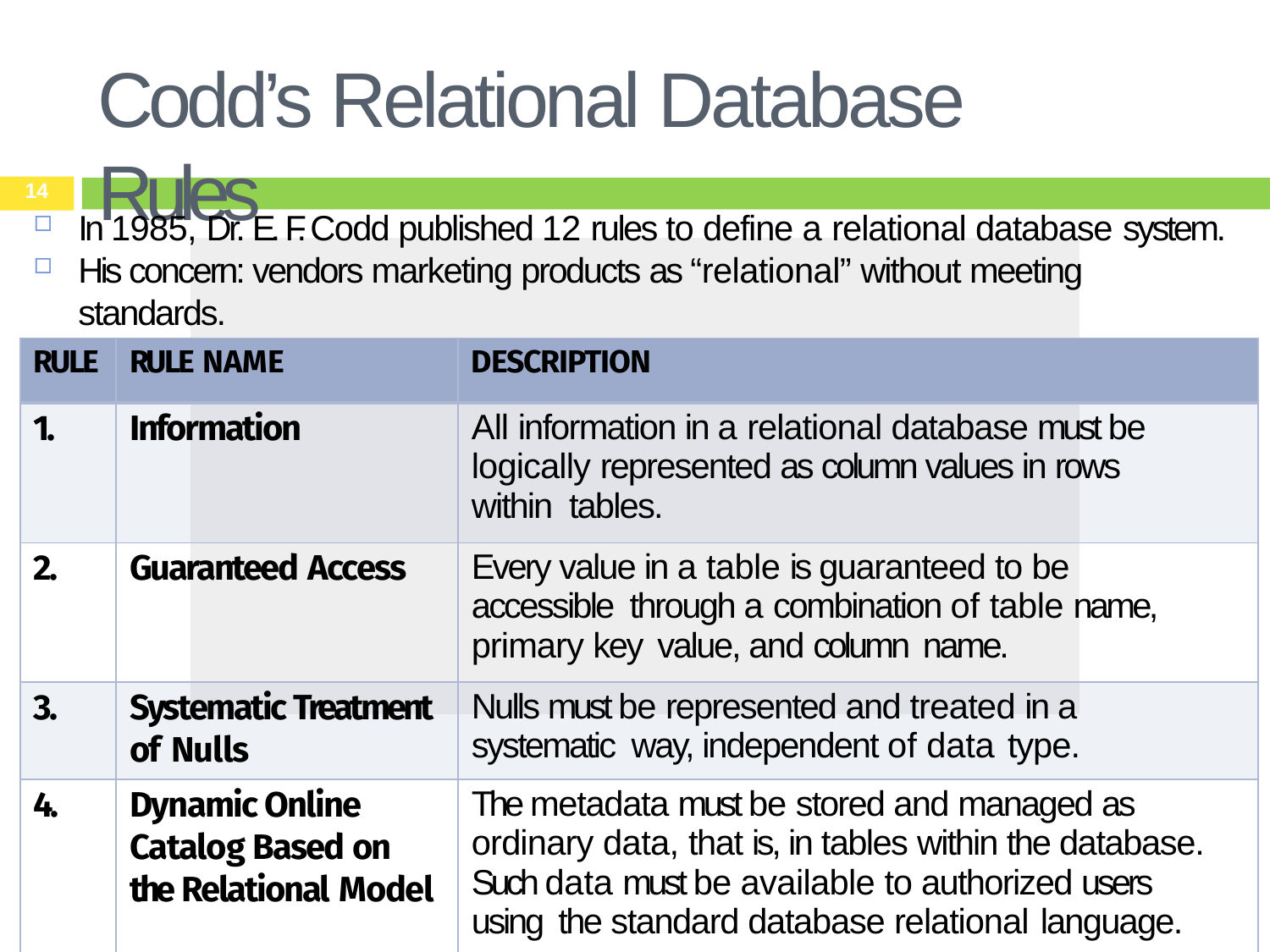

# Codd’s Relational Database Rules
14

In 1985, Dr. E. F. Codd published 12 rules to define a relational database system.
His concern: vendors marketing products as “relational” without meeting standards.
Even the dominant database vendors do not fully support all 12 rules.
| RULE | RULE NAME | DESCRIPTION |
| --- | --- | --- |
| 1. | Information | All information in a relational database must be logically represented as column values in rows within tables. |
| 2. | Guaranteed Access | Every value in a table is guaranteed to be accessible through a combination of table name, primary key value, and column name. |
| 3. | Systematic Treatment of Nulls | Nulls must be represented and treated in a systematic way, independent of data type. |
| 4. | Dynamic Online Catalog Based on the Relational Model | The metadata must be stored and managed as ordinary data, that is, in tables within the database. Such data must be available to authorized users using the standard database relational language. |